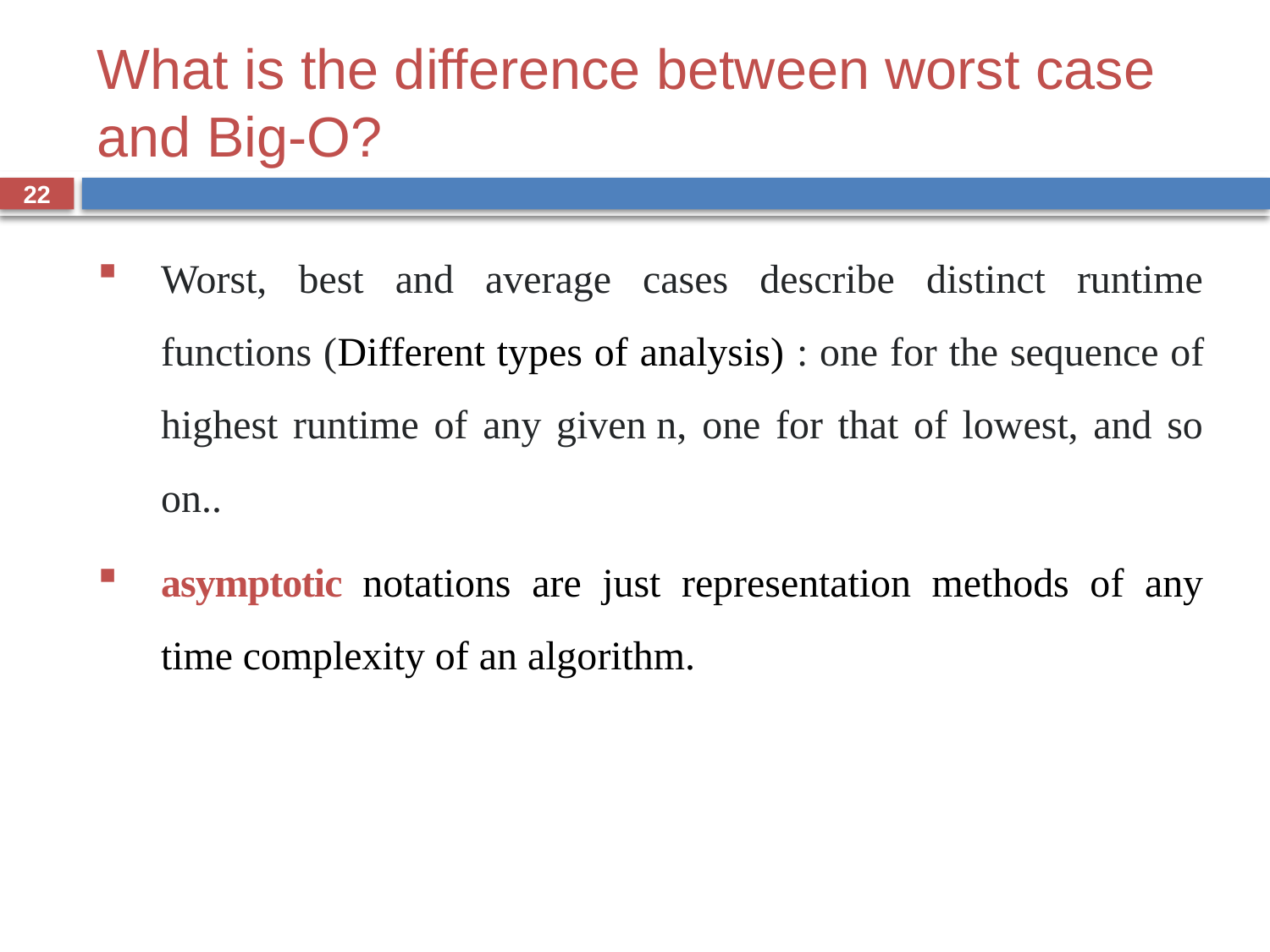

# What is the difference between worst case and Big-O?
22
Worst, best and average cases describe distinct runtime functions (Different types of analysis) : one for the sequence of highest runtime of any given n, one for that of lowest, and so on..
asymptotic notations are just representation methods of any time complexity of an algorithm.